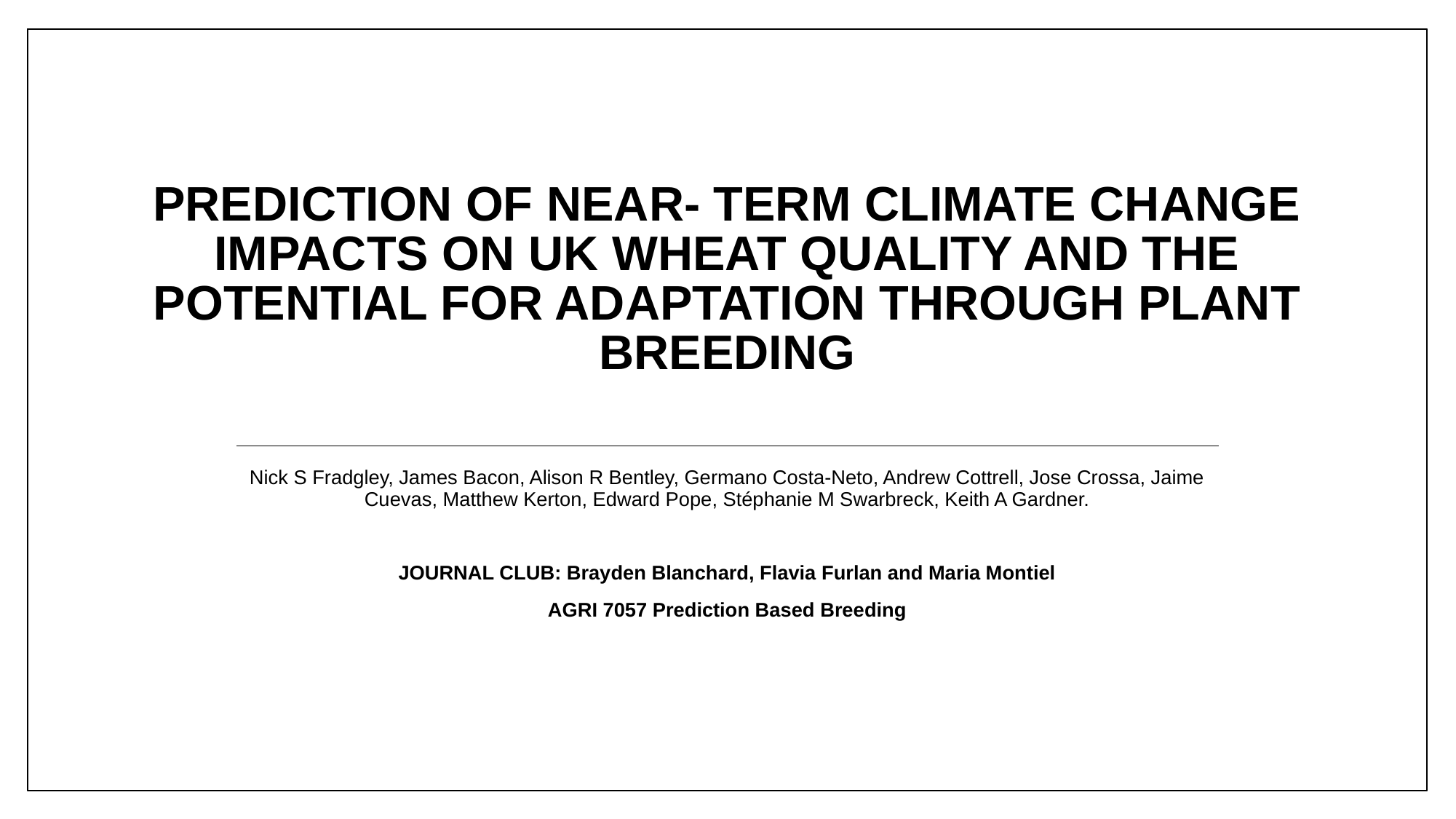

# Prediction of near- term climate change impacts on UK wheat quality and the potential for adaptation through plant breeding
Nick S Fradgley, James Bacon, Alison R Bentley, Germano Costa-Neto, Andrew Cottrell, Jose Crossa, Jaime Cuevas, Matthew Kerton, Edward Pope, Stéphanie M Swarbreck, Keith A Gardner.

JOURNAL CLUB: Brayden Blanchard, Flavia Furlan and Maria Montiel
AGRI 7057 Prediction Based Breeding